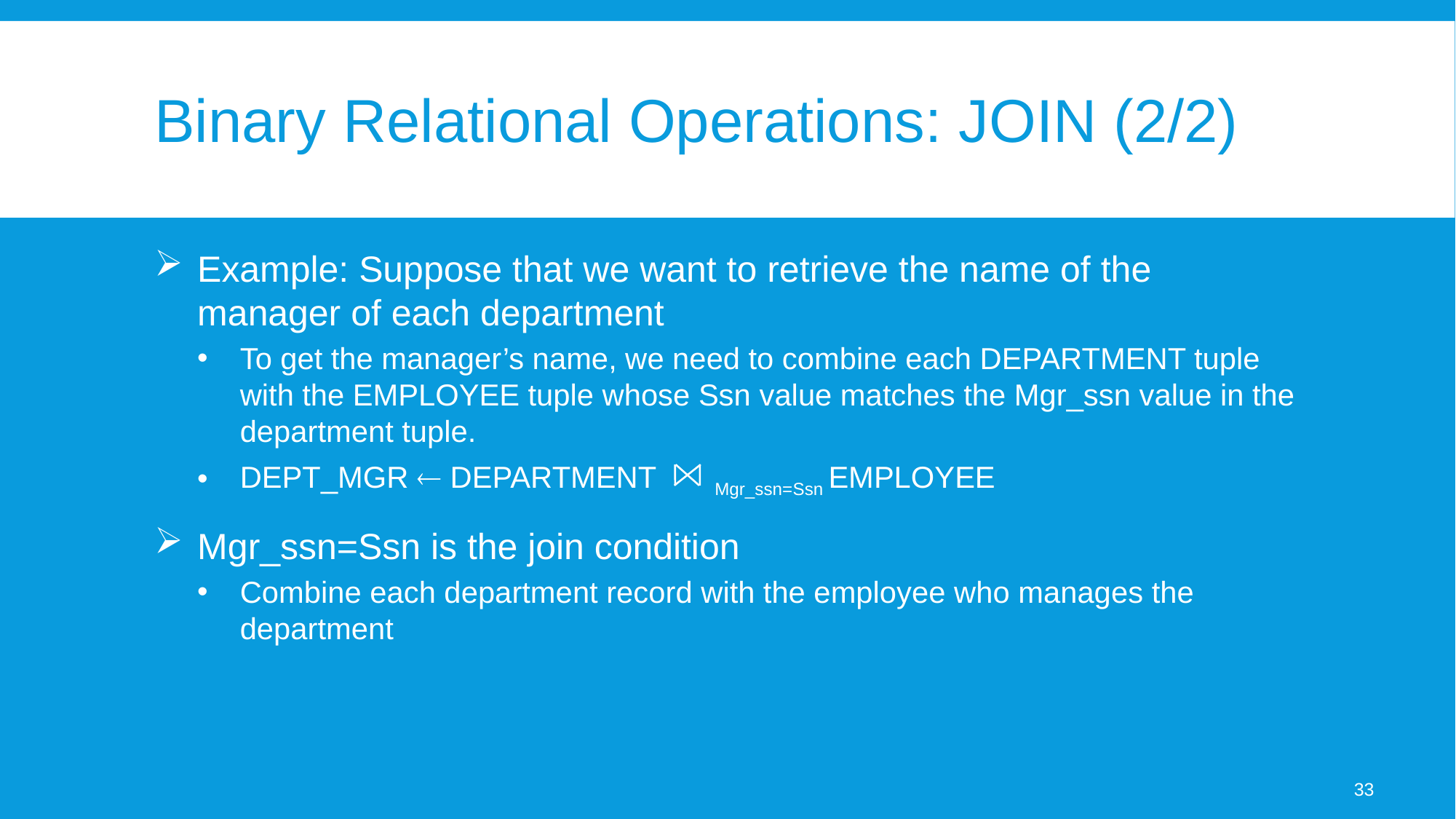

# Binary Relational Operations: JOIN (2/2)
Example: Suppose that we want to retrieve the name of the manager of each department
To get the manager’s name, we need to combine each DEPARTMENT tuple with the EMPLOYEE tuple whose Ssn value matches the Mgr_ssn value in the department tuple.
DEPT_MGR ← DEPARTMENT       Mgr_ssn=Ssn EMPLOYEE
Mgr_ssn=Ssn is the join condition
Combine each department record with the employee who manages the department

33